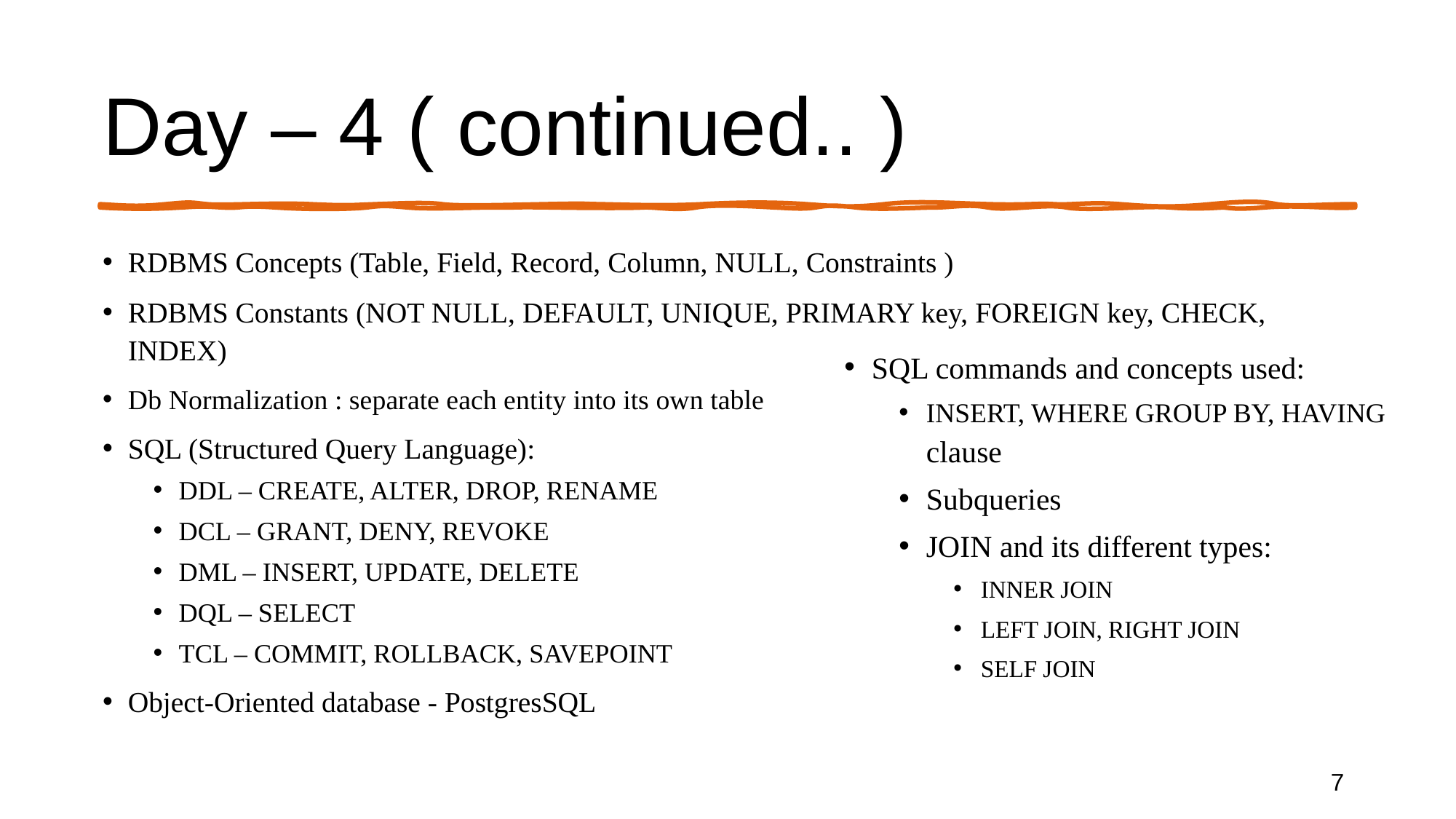

# Day – 4 ( continued.. )
RDBMS Concepts (Table, Field, Record, Column, NULL, Constraints )
RDBMS Constants (NOT NULL, DEFAULT, UNIQUE, PRIMARY key, FOREIGN key, CHECK, INDEX)
Db Normalization : separate each entity into its own table
SQL (Structured Query Language):
DDL – CREATE, ALTER, DROP, RENAME
DCL – GRANT, DENY, REVOKE
DML – INSERT, UPDATE, DELETE
DQL – SELECT
TCL – COMMIT, ROLLBACK, SAVEPOINT
Object-Oriented database - PostgresSQL
SQL commands and concepts used:
INSERT, WHERE GROUP BY, HAVING clause
Subqueries
JOIN and its different types:
INNER JOIN
LEFT JOIN, RIGHT JOIN
SELF JOIN

7